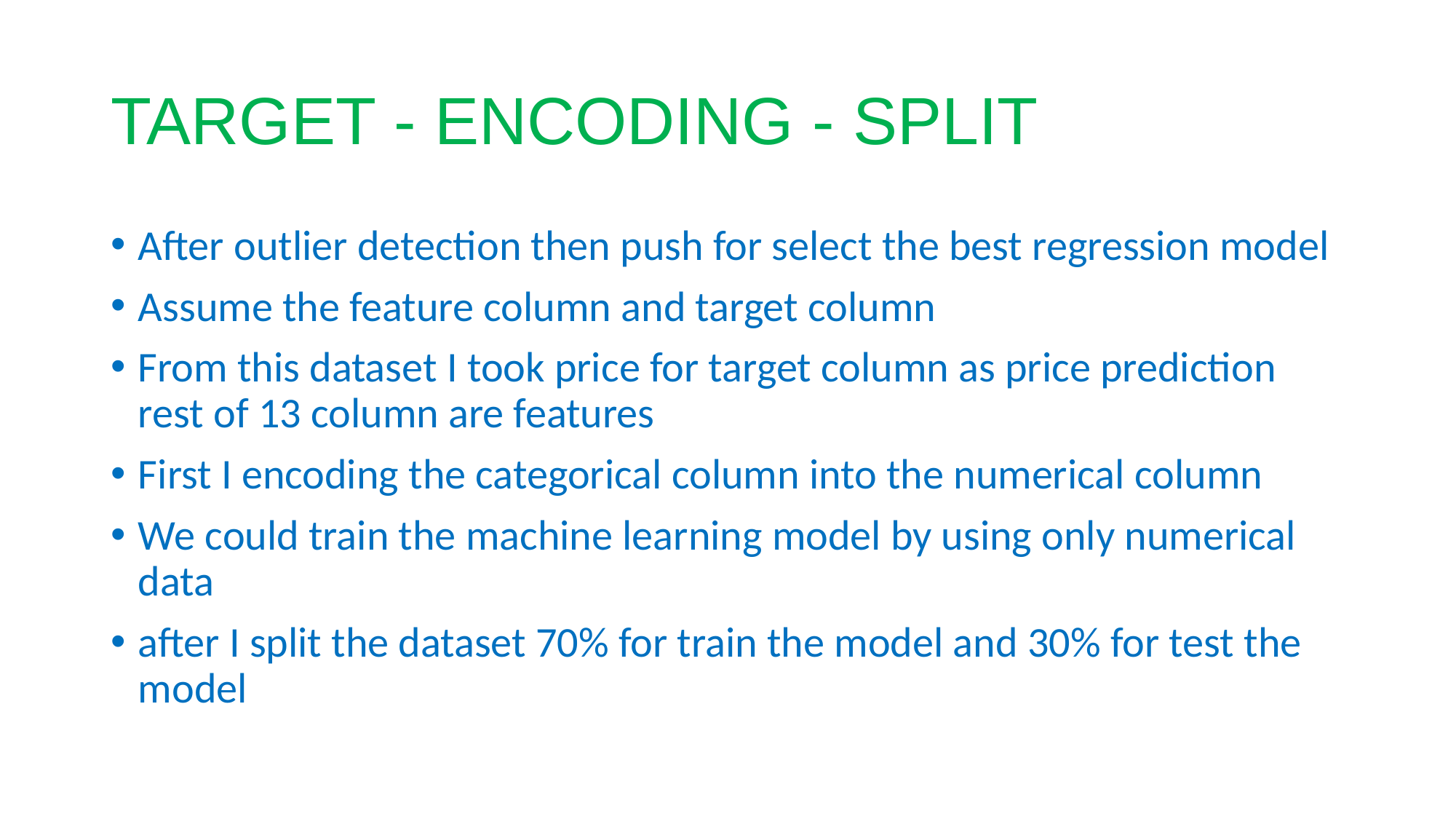

# TARGET - ENCODING - SPLIT
After outlier detection then push for select the best regression model
Assume the feature column and target column
From this dataset I took price for target column as price prediction rest of 13 column are features
First I encoding the categorical column into the numerical column
We could train the machine learning model by using only numerical data
after I split the dataset 70% for train the model and 30% for test the model